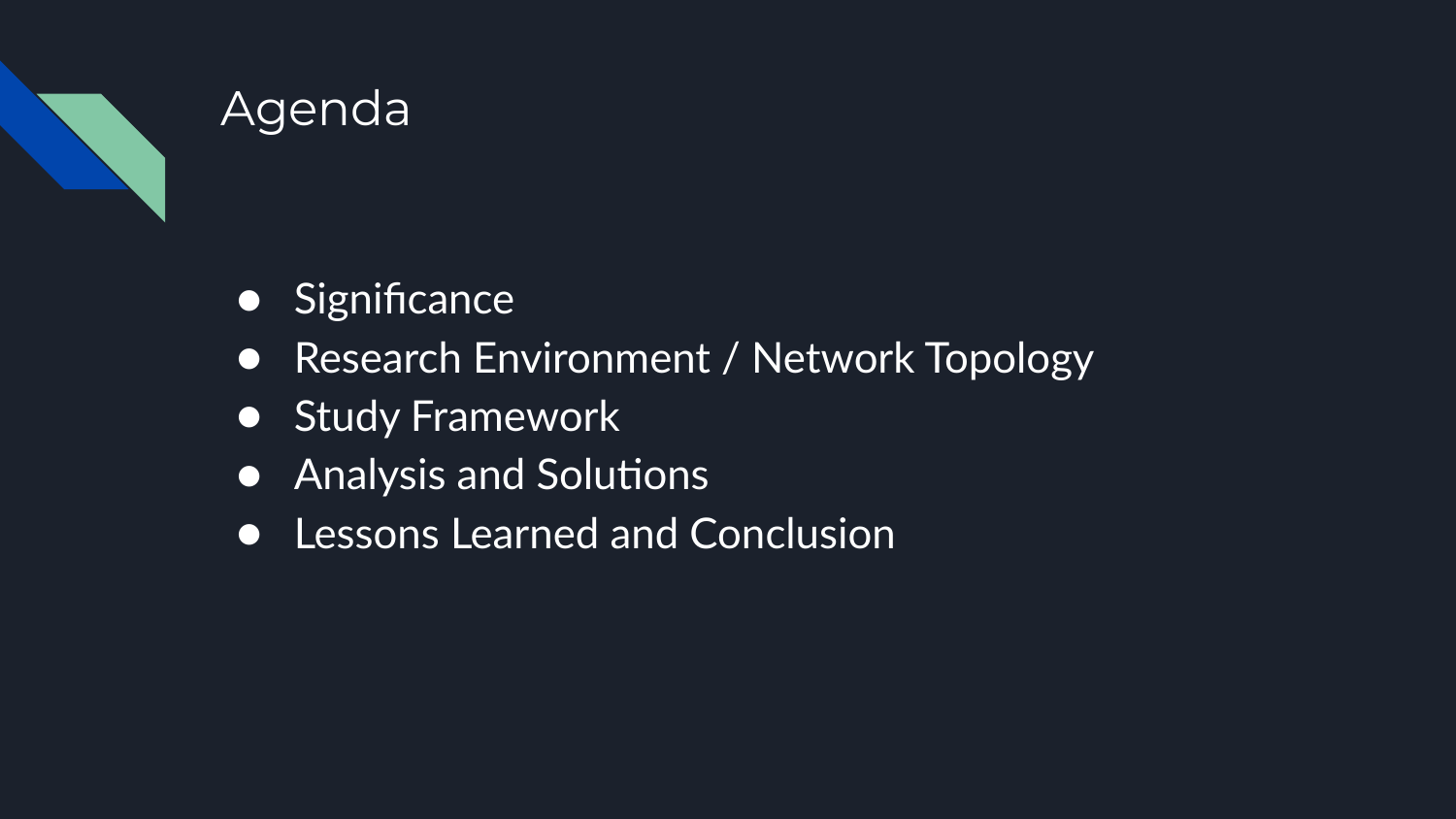

# Agenda
Significance
Research Environment / Network Topology
Study Framework
Analysis and Solutions
Lessons Learned and Conclusion